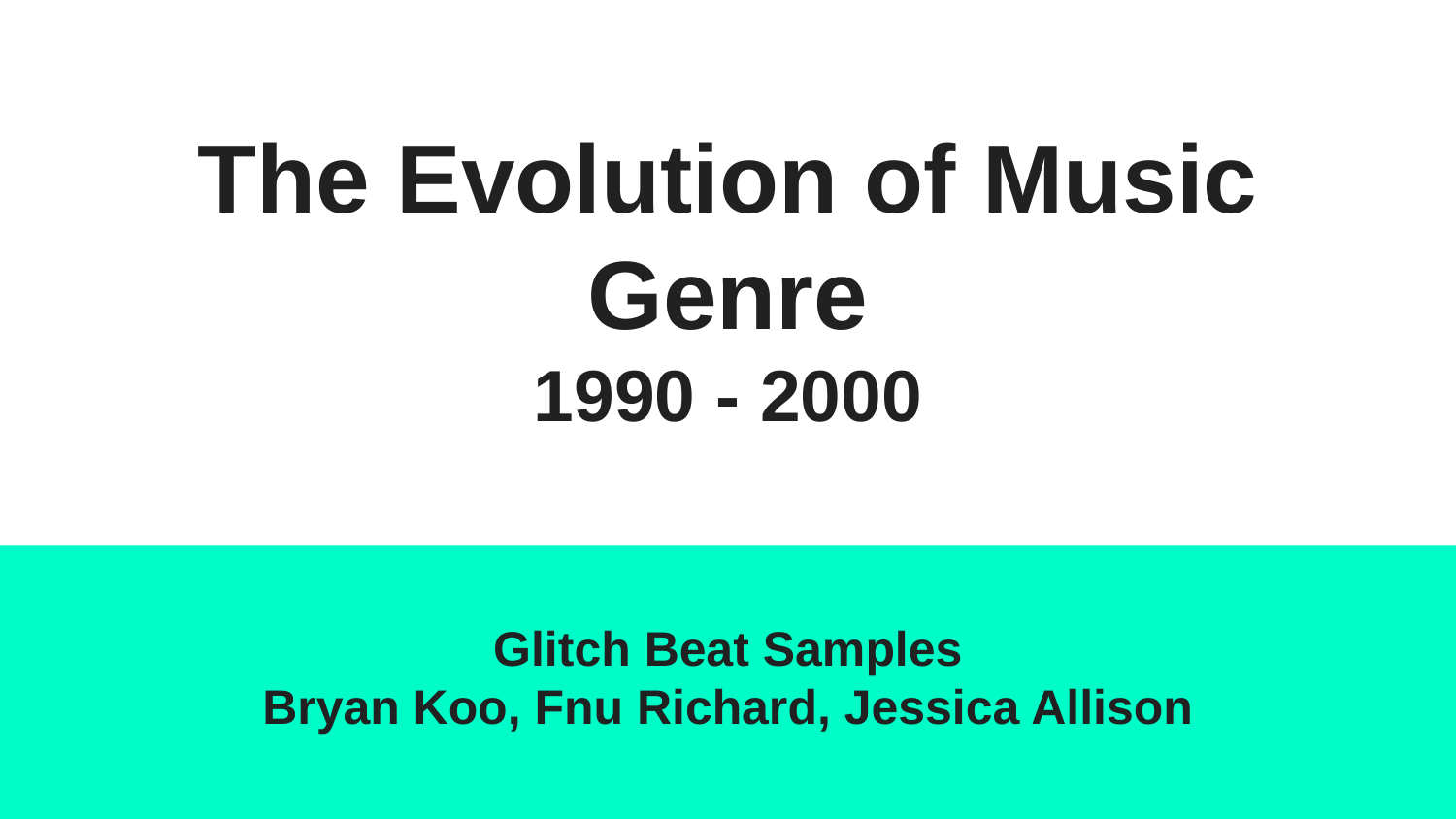

# The Evolution of Music Genre
1990 - 2000
Glitch Beat Samples
Bryan Koo, Fnu Richard, Jessica Allison